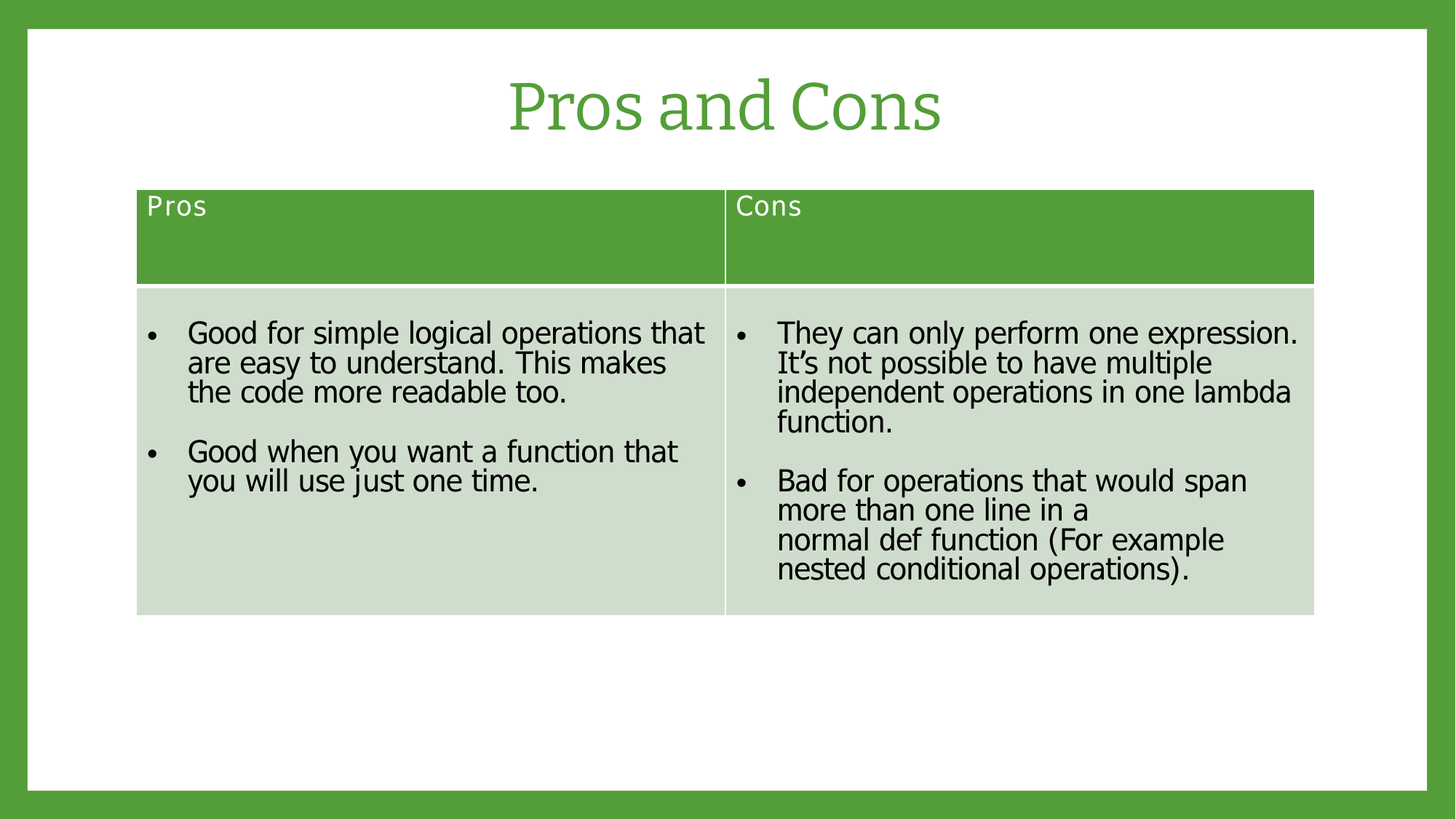

# Pros and Cons
| Pros | Cons |
| --- | --- |
| Good for simple logical operations that are easy to understand. This makes the code more readable too. Good when you want a function that you will use just one time. | They can only perform one expression. It’s not possible to have multiple independent operations in one lambda function. Bad for operations that would span more than one line in a normal def function (For example nested conditional operations). |